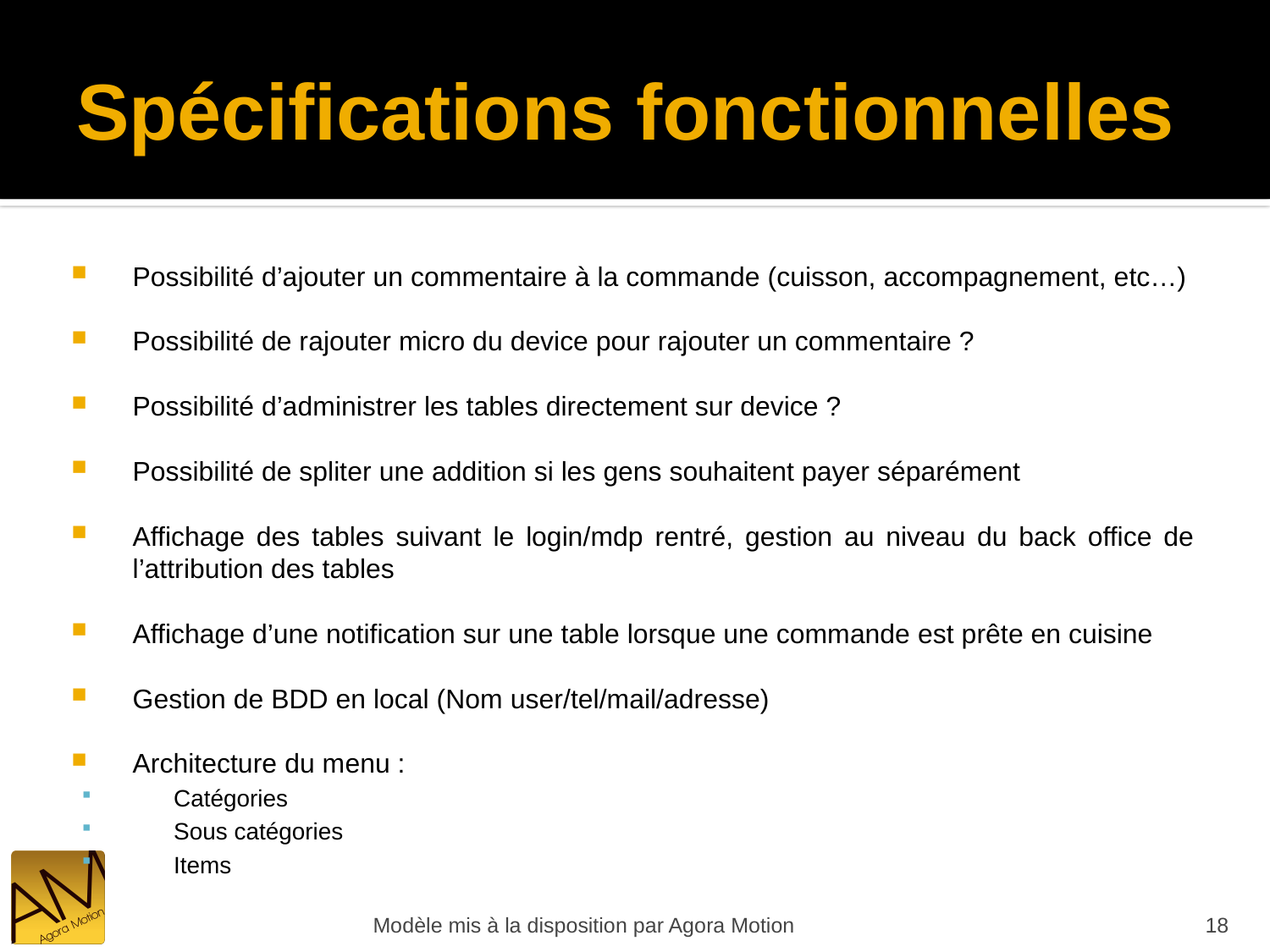

# Spécifications fonctionnelles
Possibilité d’ajouter un commentaire à la commande (cuisson, accompagnement, etc…)

Possibilité de rajouter micro du device pour rajouter un commentaire ?

Possibilité d’administrer les tables directement sur device ?

Possibilité de spliter une addition si les gens souhaitent payer séparément

Affichage des tables suivant le login/mdp rentré, gestion au niveau du back office de l’attribution des tables

Affichage d’une notification sur une table lorsque une commande est prête en cuisine

Gestion de BDD en local (Nom user/tel/mail/adresse)

Architecture du menu :
Catégories
Sous catégories
Items

Modèle mis à la disposition par Agora Motion
18